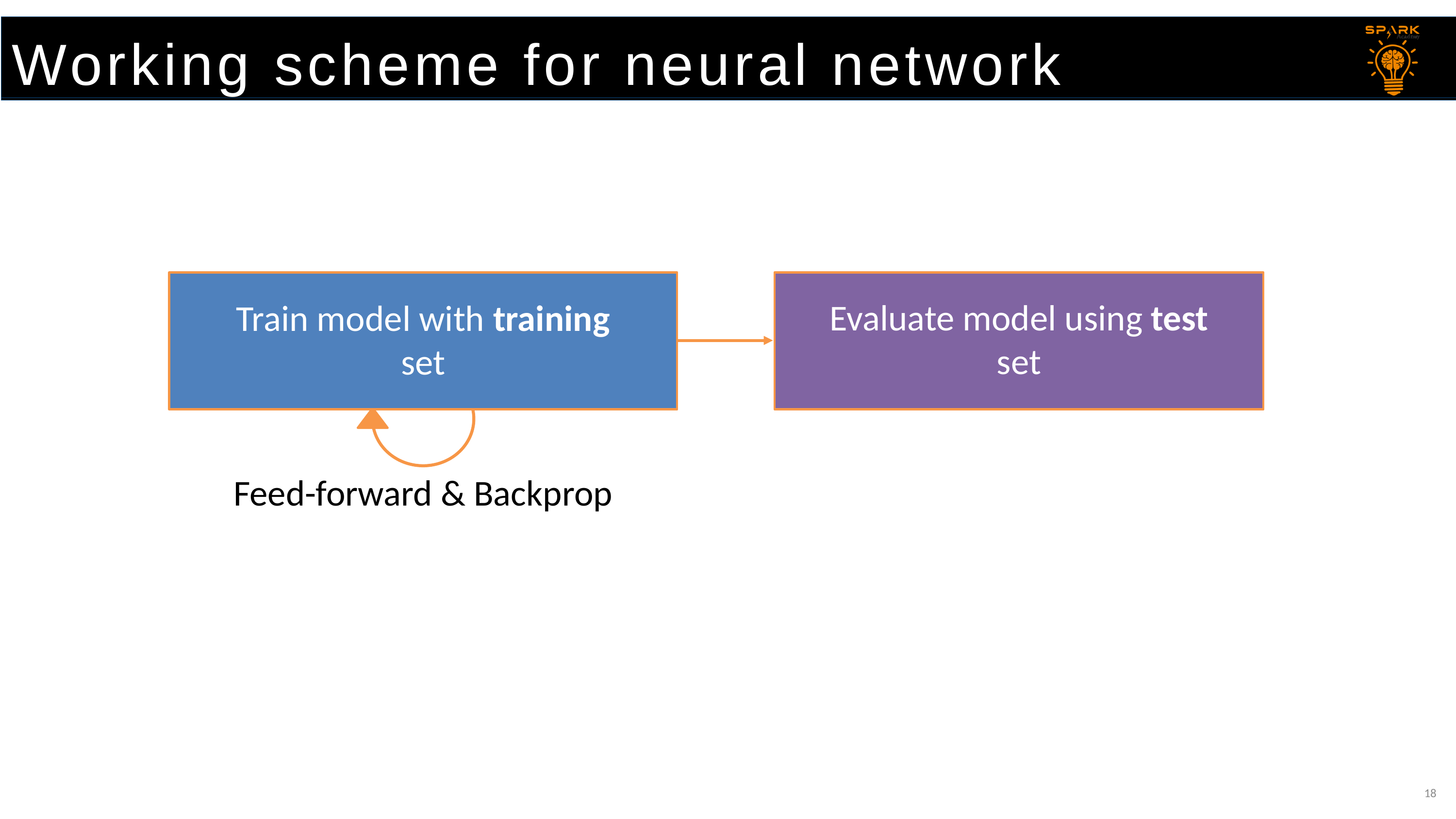

Working scheme for neural network experiments

Train model with training set

Evaluate model using test set

Feed-forward & Backprop
18